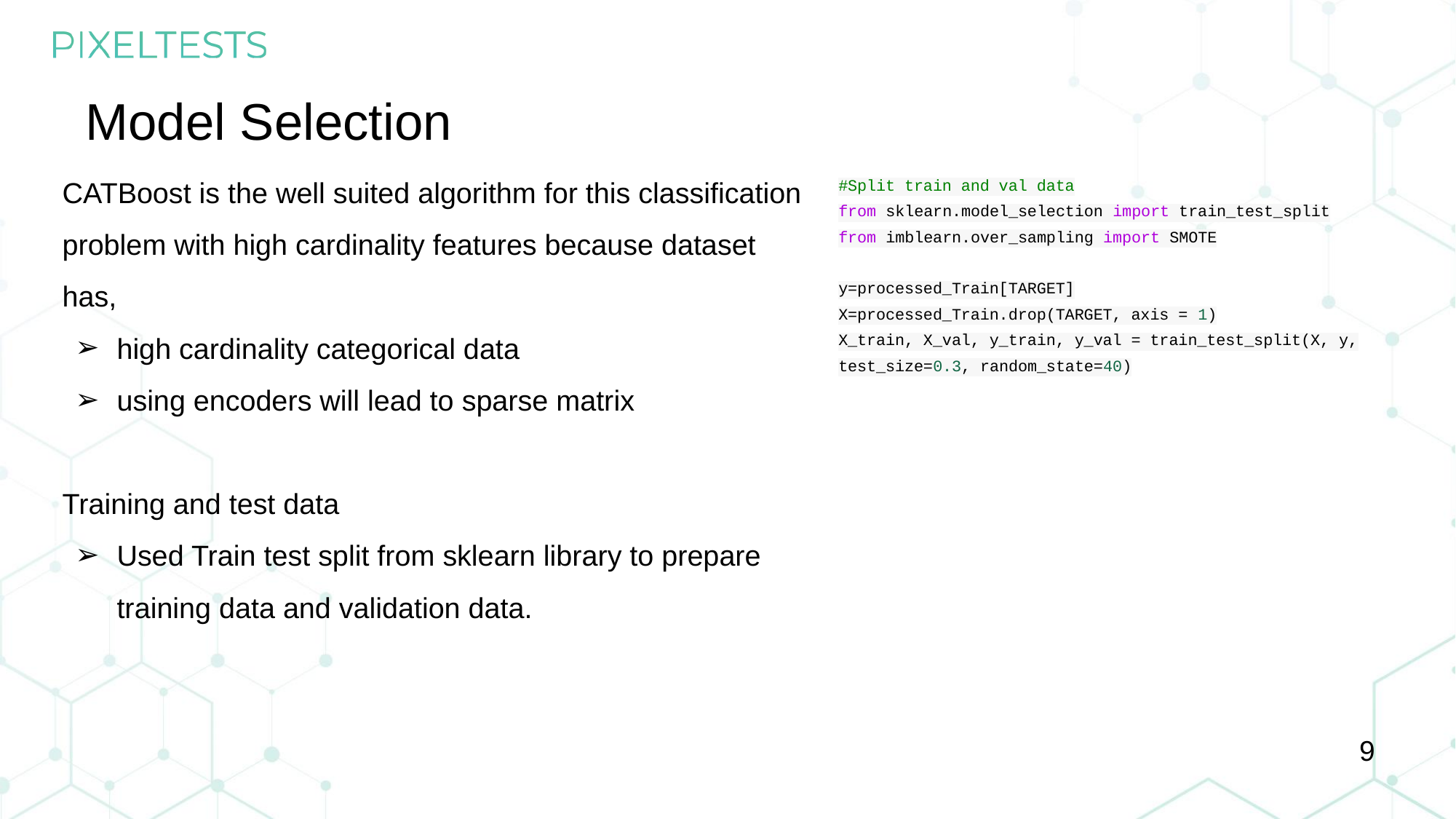

Model Selection
CATBoost is the well suited algorithm for this classification problem with high cardinality features because dataset has,
high cardinality categorical data
using encoders will lead to sparse matrix

Training and test data
Used Train test split from sklearn library to prepare training data and validation data.

#Split train and val data
from sklearn.model_selection import train_test_split
from imblearn.over_sampling import SMOTE

y=processed_Train[TARGET]
X=processed_Train.drop(TARGET, axis = 1)
X_train, X_val, y_train, y_val = train_test_split(X, y, test_size=0.3, random_state=40)

9